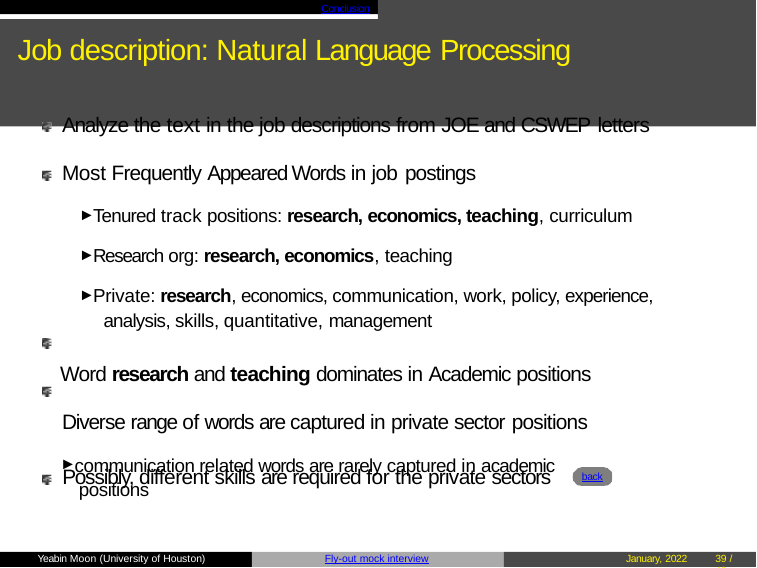

Conclusion

# Job description: Natural Language Processing
Analyze the text in the job descriptions from JOE and CSWEP letters
Most Frequently Appeared Words in job postings
► Tenured track positions: research, economics, teaching, curriculum
► Research org: research, economics, teaching
► Private: research, economics, communication, work, policy, experience,  analysis, skills, quantitative, management
Word research and teaching dominates in Academic positions  Diverse range of words are captured in private sector positions
► communication related words are rarely captured in academic positions

Possibly, different skills are required for the private sectors

back

Yeabin Moon (University of Houston)
Fly-out mock interview
January, 2022
39 / 40